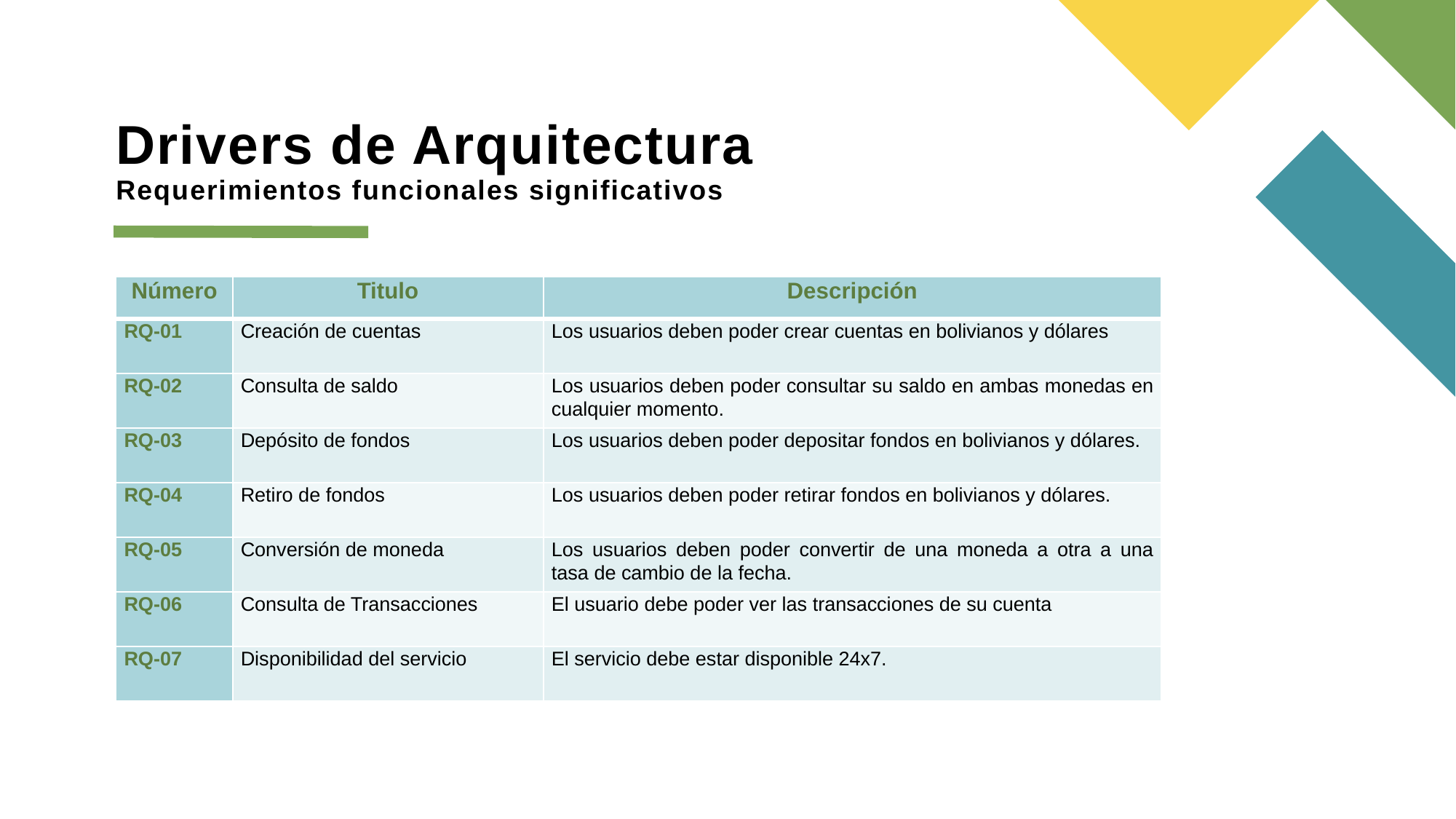

# Drivers de Arquitectura Requerimientos funcionales significativos
| Número | Titulo | Descripción |
| --- | --- | --- |
| RQ-01 | Creación de cuentas | Los usuarios deben poder crear cuentas en bolivianos y dólares |
| RQ-02 | Consulta de saldo | Los usuarios deben poder consultar su saldo en ambas monedas en cualquier momento. |
| RQ-03 | Depósito de fondos | Los usuarios deben poder depositar fondos en bolivianos y dólares. |
| RQ-04 | Retiro de fondos | Los usuarios deben poder retirar fondos en bolivianos y dólares. |
| RQ-05 | Conversión de moneda | Los usuarios deben poder convertir de una moneda a otra a una tasa de cambio de la fecha. |
| RQ-06 | Consulta de Transacciones | El usuario debe poder ver las transacciones de su cuenta |
| RQ-07 | Disponibilidad del servicio | El servicio debe estar disponible 24x7. |